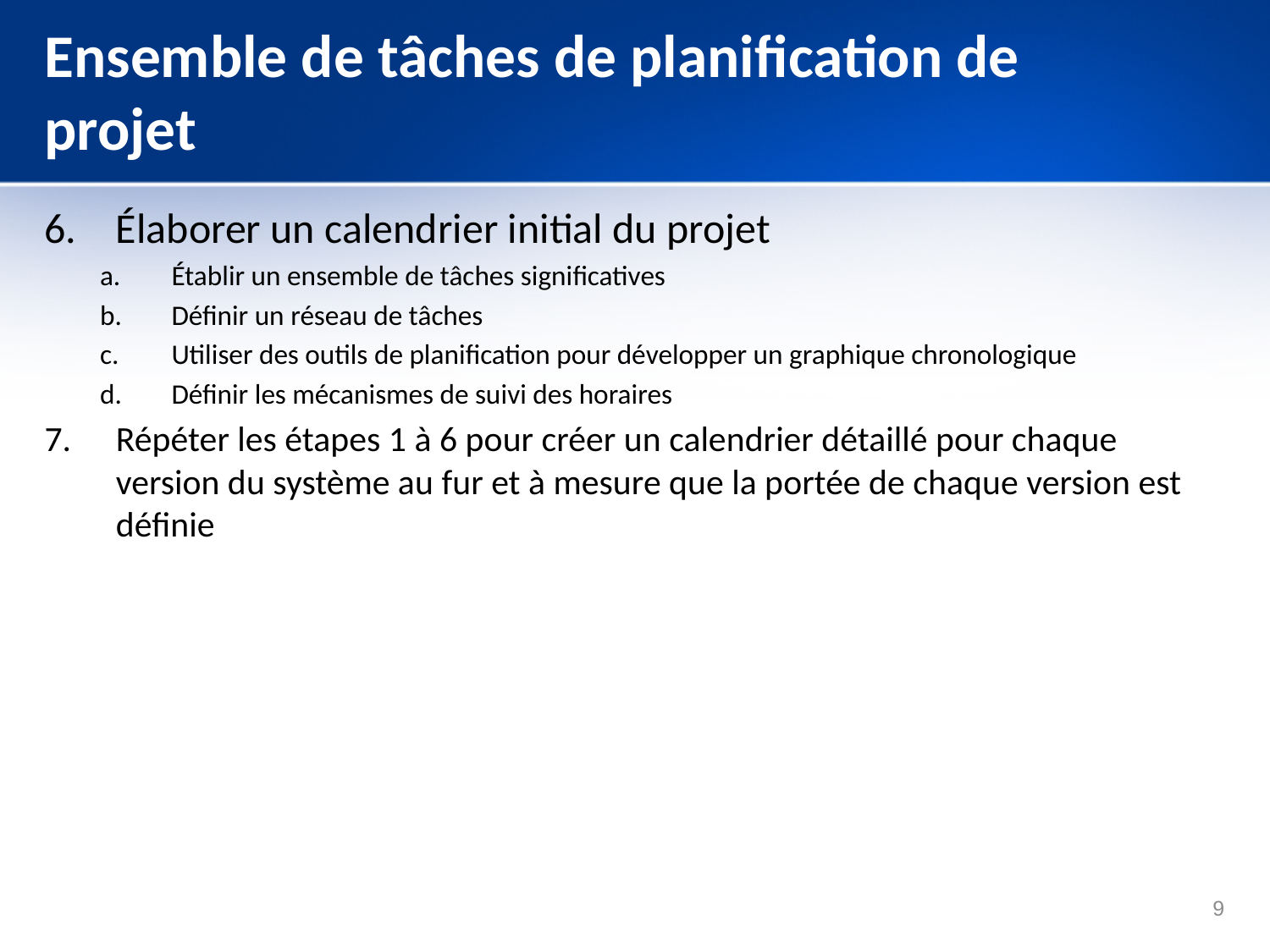

# Ensemble de tâches de planification de projet

Élaborer un calendrier initial du projet
Établir un ensemble de tâches significatives
Définir un réseau de tâches
Utiliser des outils de planification pour développer un graphique chronologique
Définir les mécanismes de suivi des horaires
Répéter les étapes 1 à 6 pour créer un calendrier détaillé pour chaque version du système au fur et à mesure que la portée de chaque version est définie
9